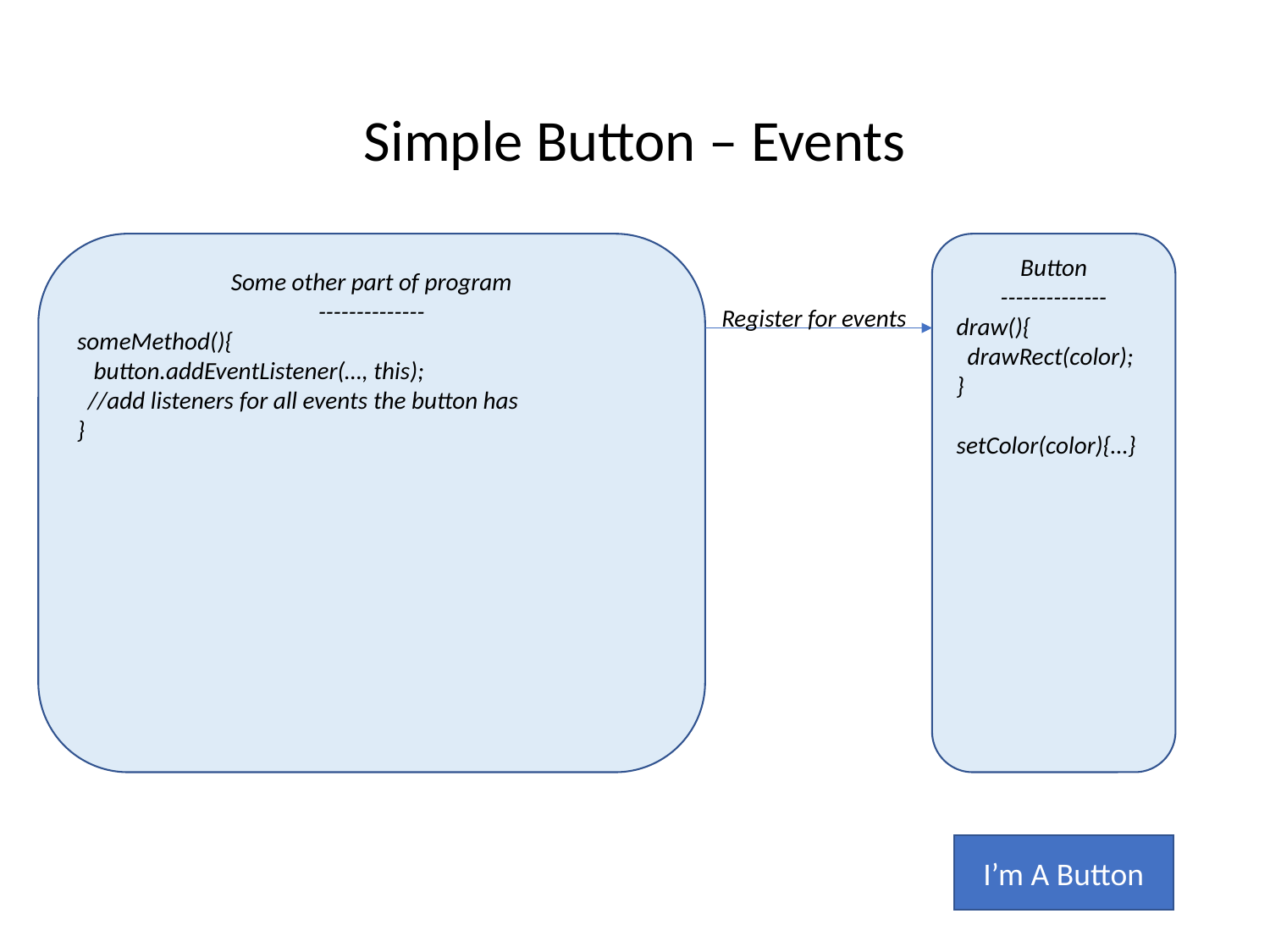

# Simple Button – Events
Some other part of program
--------------
someMethod(){
   button.addEventListener(…, this);
  //add listeners for all events the button has
}
Button
--------------
draw(){
  drawRect(color);
}

setColor(color){…}
Register for events
I’m A Button